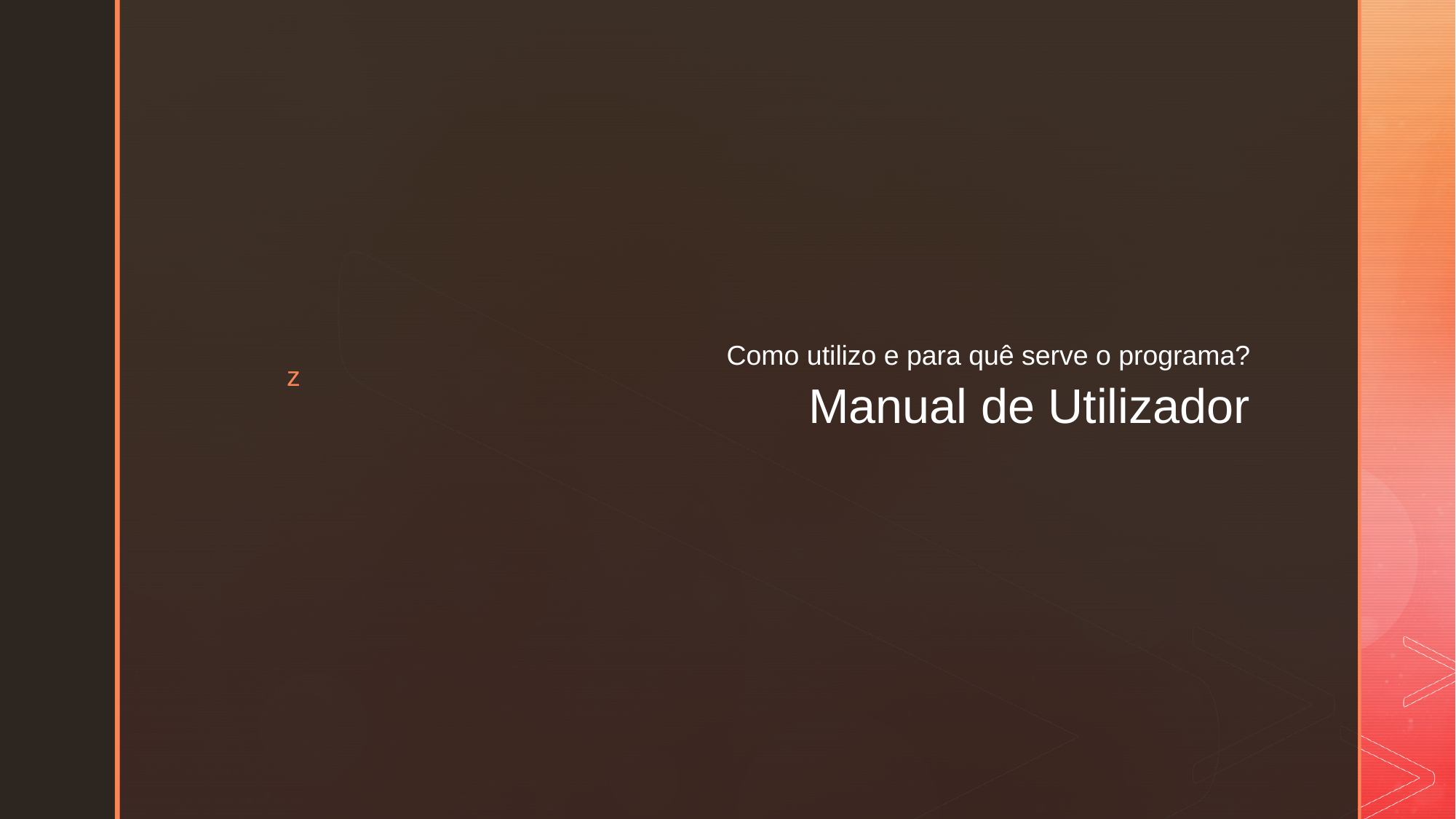

Como utilizo e para quê serve o programa?
# Manual de Utilizador